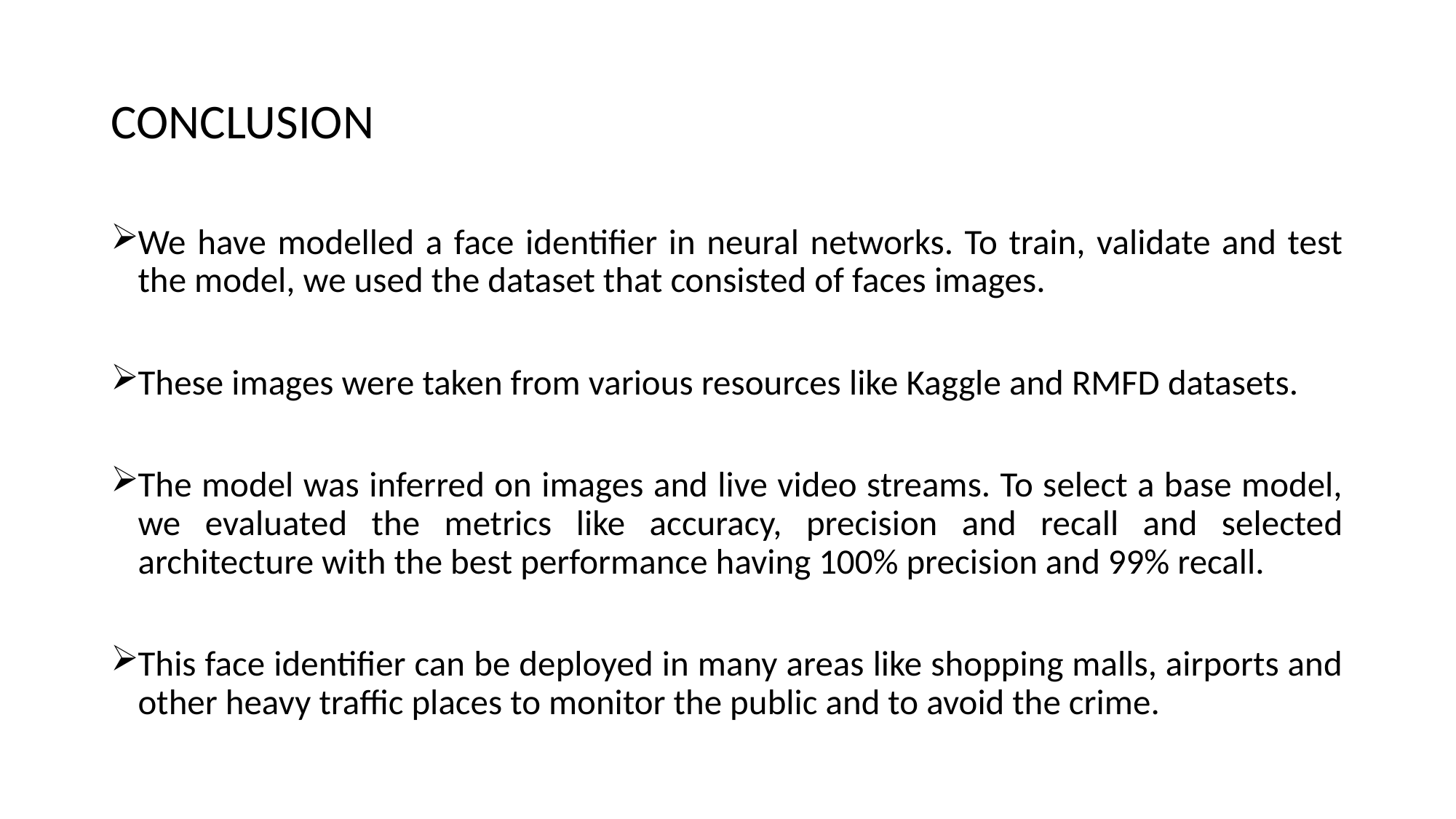

# CONCLUSION
We have modelled a face identifier in neural networks. To train, validate and test the model, we used the dataset that consisted of faces images.

These images were taken from various resources like Kaggle and RMFD datasets.

The model was inferred on images and live video streams. To select a base model, we evaluated the metrics like accuracy, precision and recall and selected architecture with the best performance having 100% precision and 99% recall.

This face identifier can be deployed in many areas like shopping malls, airports and other heavy traffic places to monitor the public and to avoid the crime.